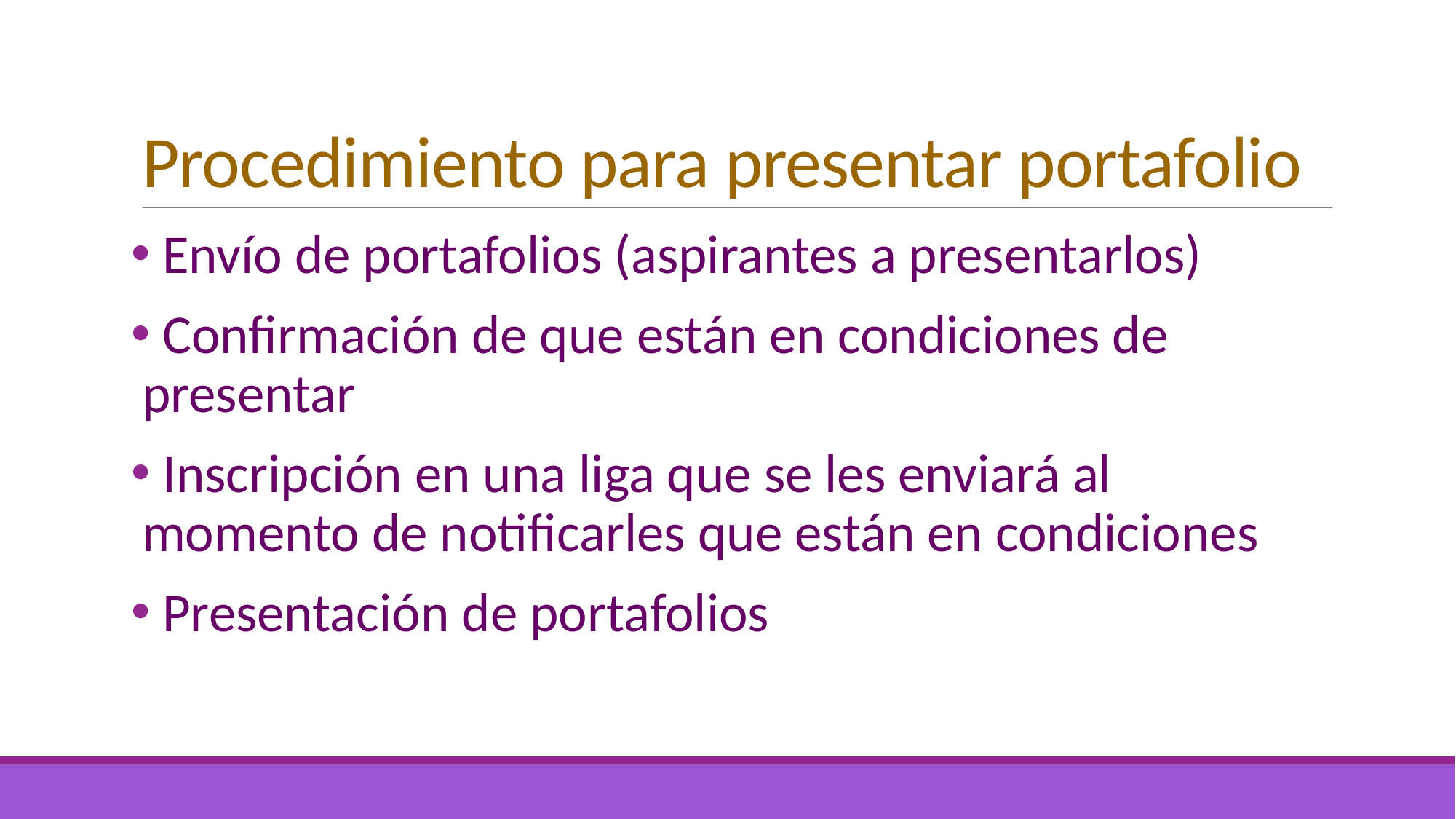

# Procedimiento para presentar portafolio
 Envío de portafolios (aspirantes a presentarlos)
 Confirmación de que están en condiciones de presentar
 Inscripción en una liga que se les enviará al momento de notificarles que están en condiciones
 Presentación de portafolios